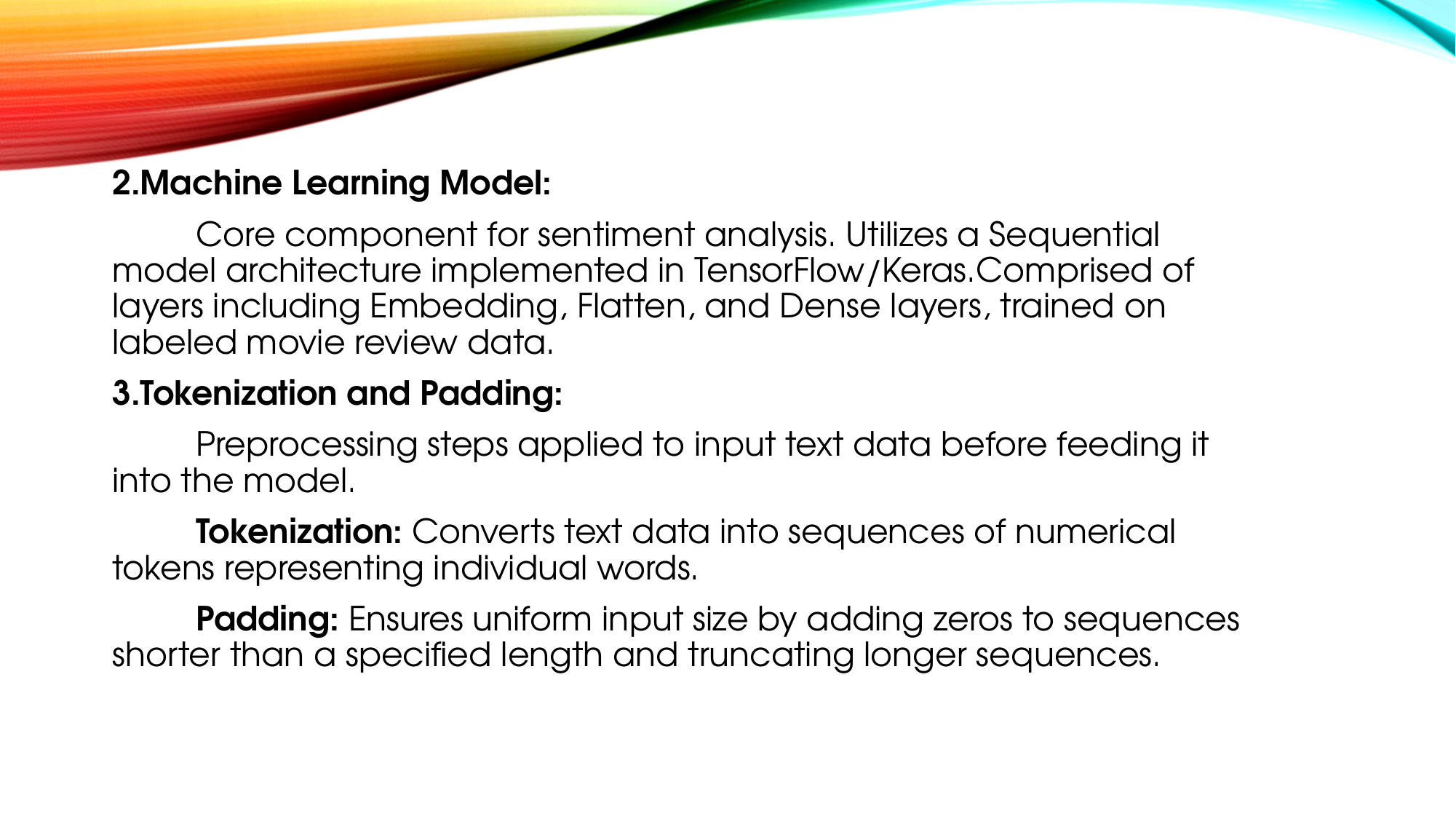

2.Machine Learning Model:
         Core component for sentiment analysis. Utilizes a Sequential model architecture implemented in TensorFlow/Keras.Comprised of layers including Embedding, Flatten, and Dense layers, trained on labeled movie review data.
3.Tokenization and Padding:
         Preprocessing steps applied to input text data before feeding it into the model.
         Tokenization: Converts text data into sequences of numerical tokens representing individual words.
         Padding: Ensures uniform input size by adding zeros to sequences shorter than a specified length and truncating longer sequences.